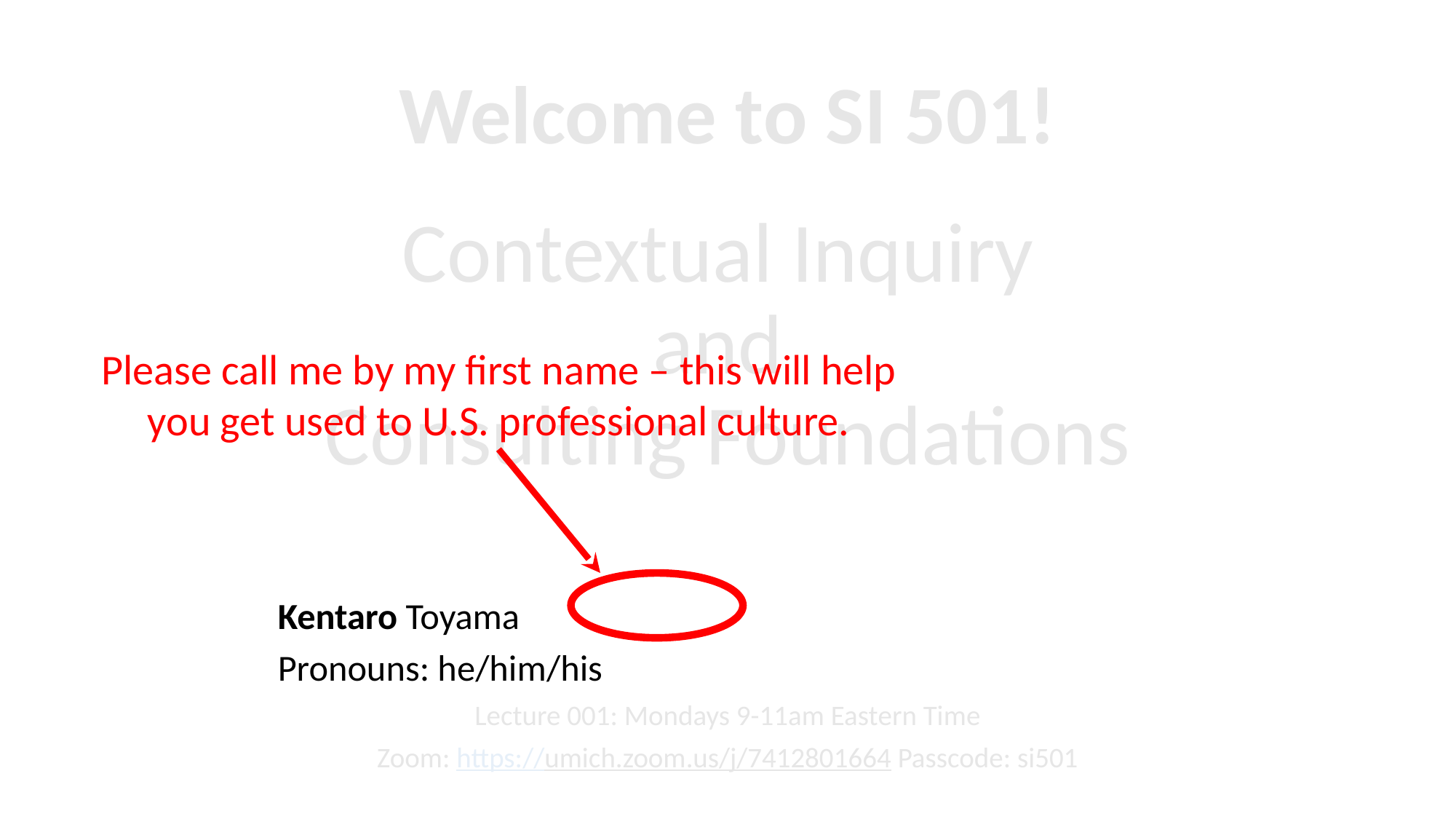

Welcome to SI 501!
# Contextual Inquiry and Consulting Foundations
Please call me by my first name – this will help you get used to U.S. professional culture.

	Kentaro Toyama
	Pronouns: he/him/his
Lecture 001: Mondays 9-11am Eastern Time
Zoom: https://umich.zoom.us/j/7412801664 Passcode: si501